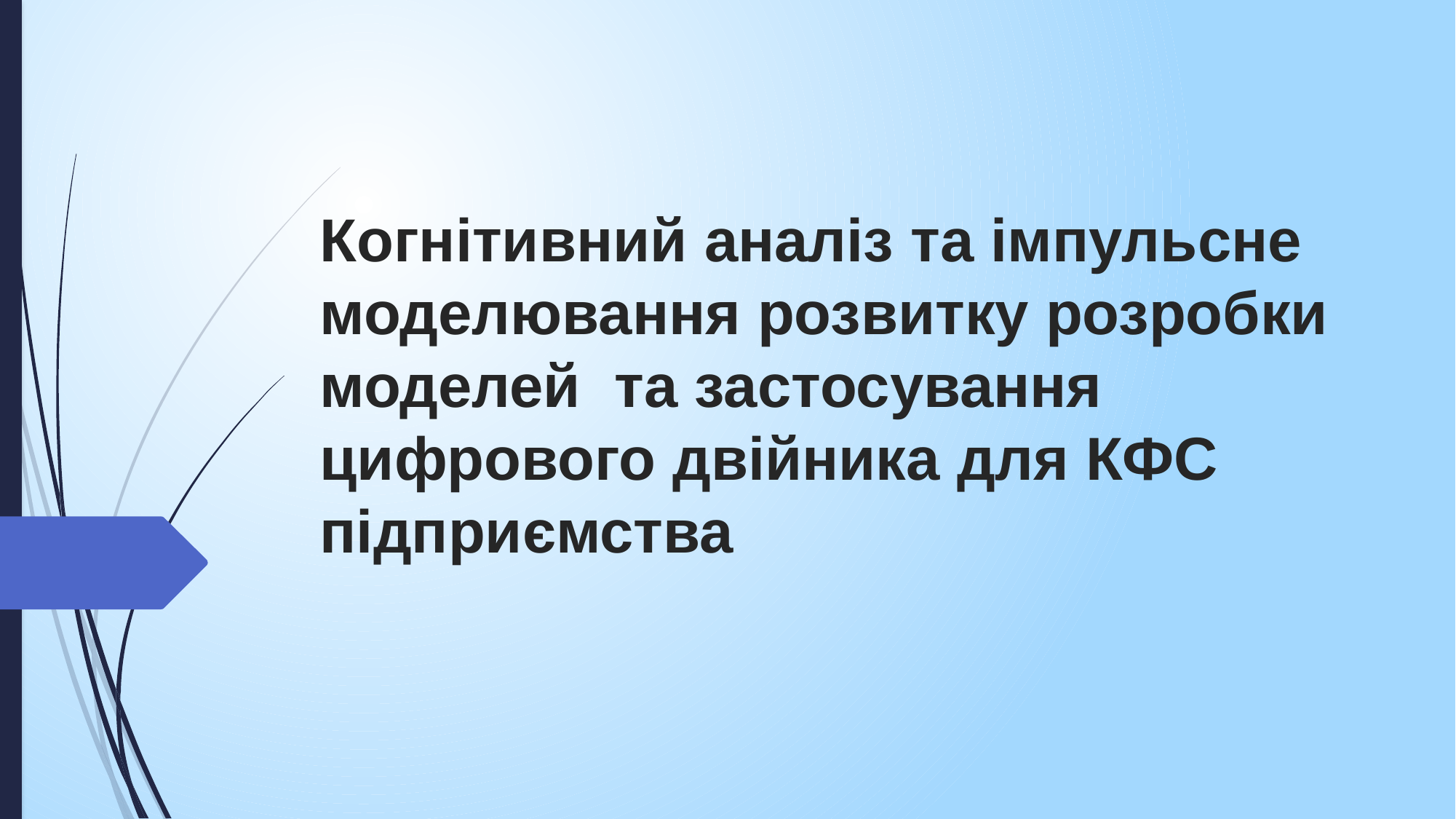

# Когнітивний аналіз та імпульсне моделювання розвитку розробки моделей  та застосування цифрового двійника для КФС підприємства